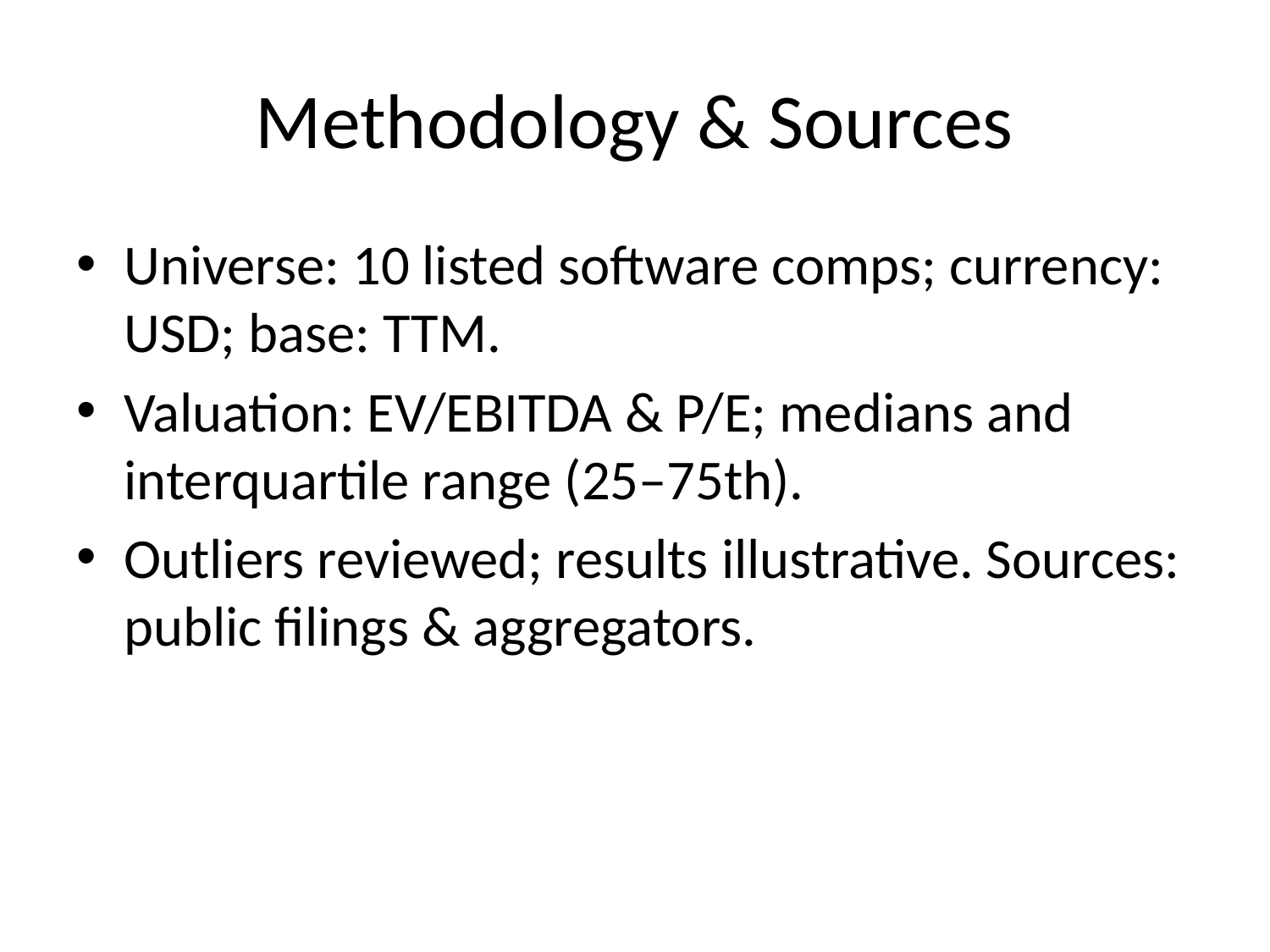

# Methodology & Sources
Universe: 10 listed software comps; currency: USD; base: TTM.
Valuation: EV/EBITDA & P/E; medians and interquartile range (25–75th).
Outliers reviewed; results illustrative. Sources: public filings & aggregators.